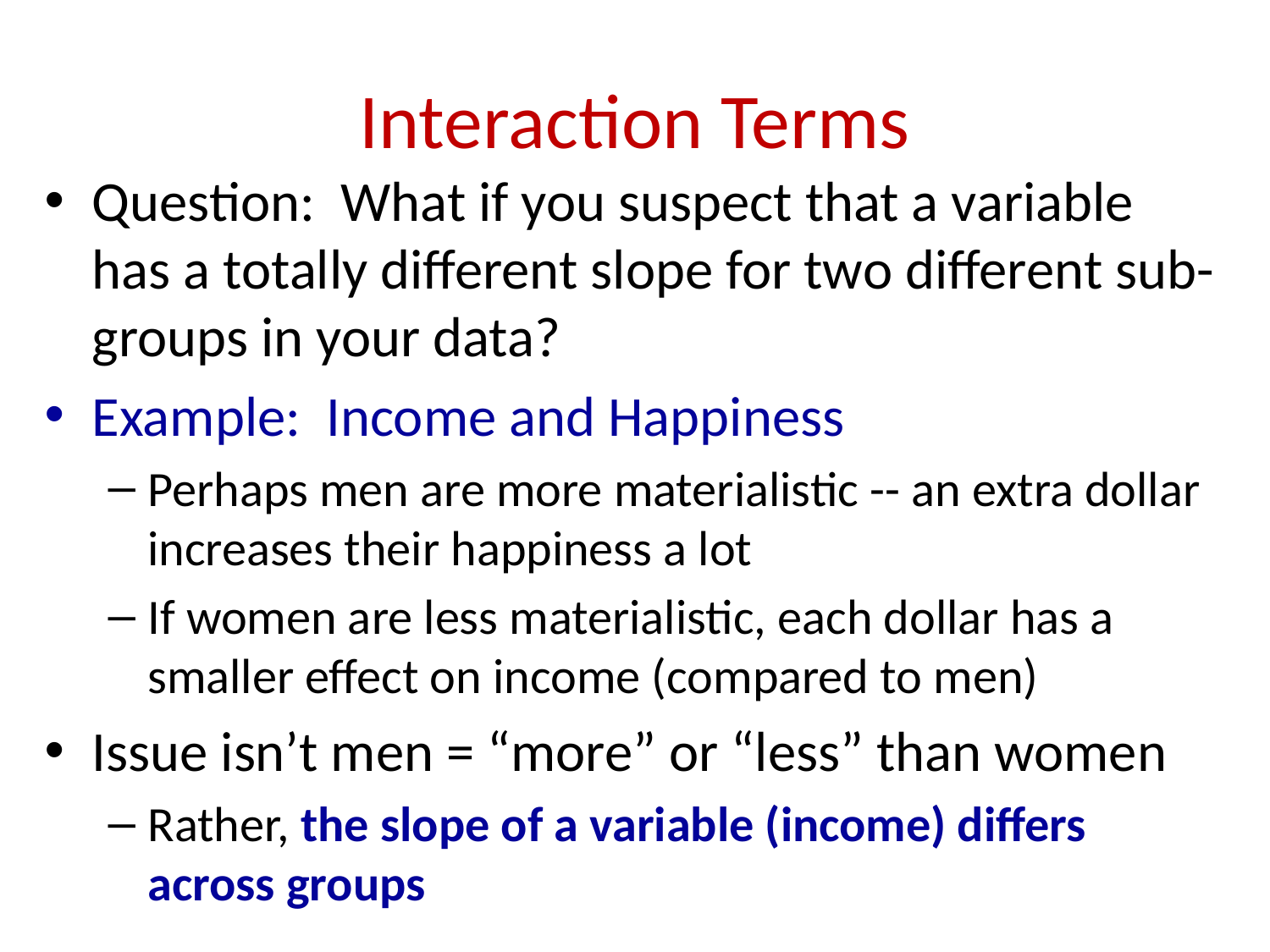

# Interaction Terms
Question:  What if you suspect that a variable has a totally different slope for two different sub-groups in your data?
Example:  Income and Happiness
Perhaps men are more materialistic -- an extra dollar increases their happiness a lot
If women are less materialistic, each dollar has a smaller effect on income (compared to men)
Issue isn’t men = “more” or “less” than women
Rather, the slope of a variable (income) differs across groups